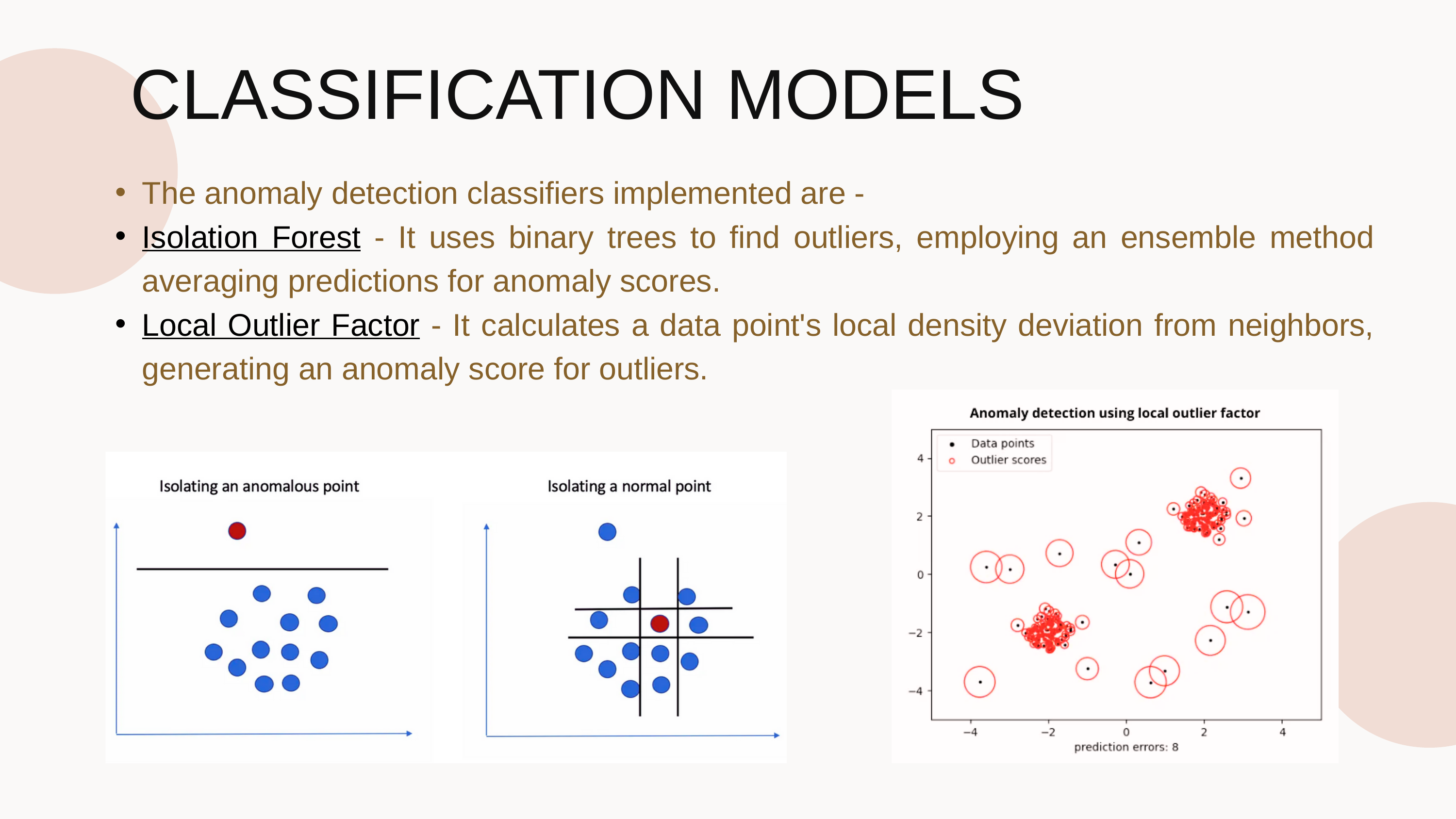

CLASSIFICATION MODELS
The anomaly detection classifiers implemented are -
Isolation Forest - It uses binary trees to find outliers, employing an ensemble method averaging predictions for anomaly scores.
Local Outlier Factor - It calculates a data point's local density deviation from neighbors, generating an anomaly score for outliers.